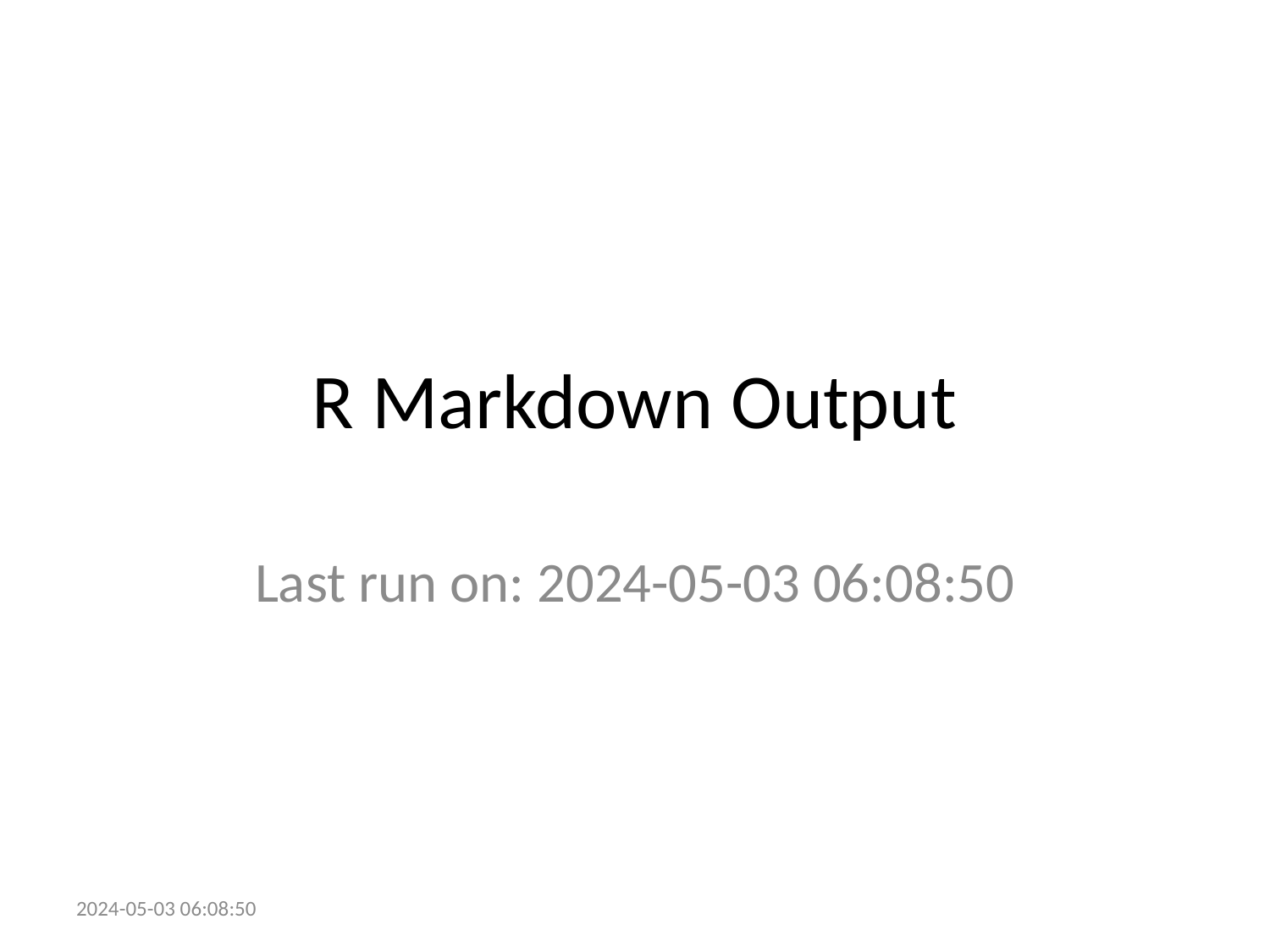

# R Markdown Output
Last run on: 2024-05-03 06:08:50
2024-05-03 06:08:50